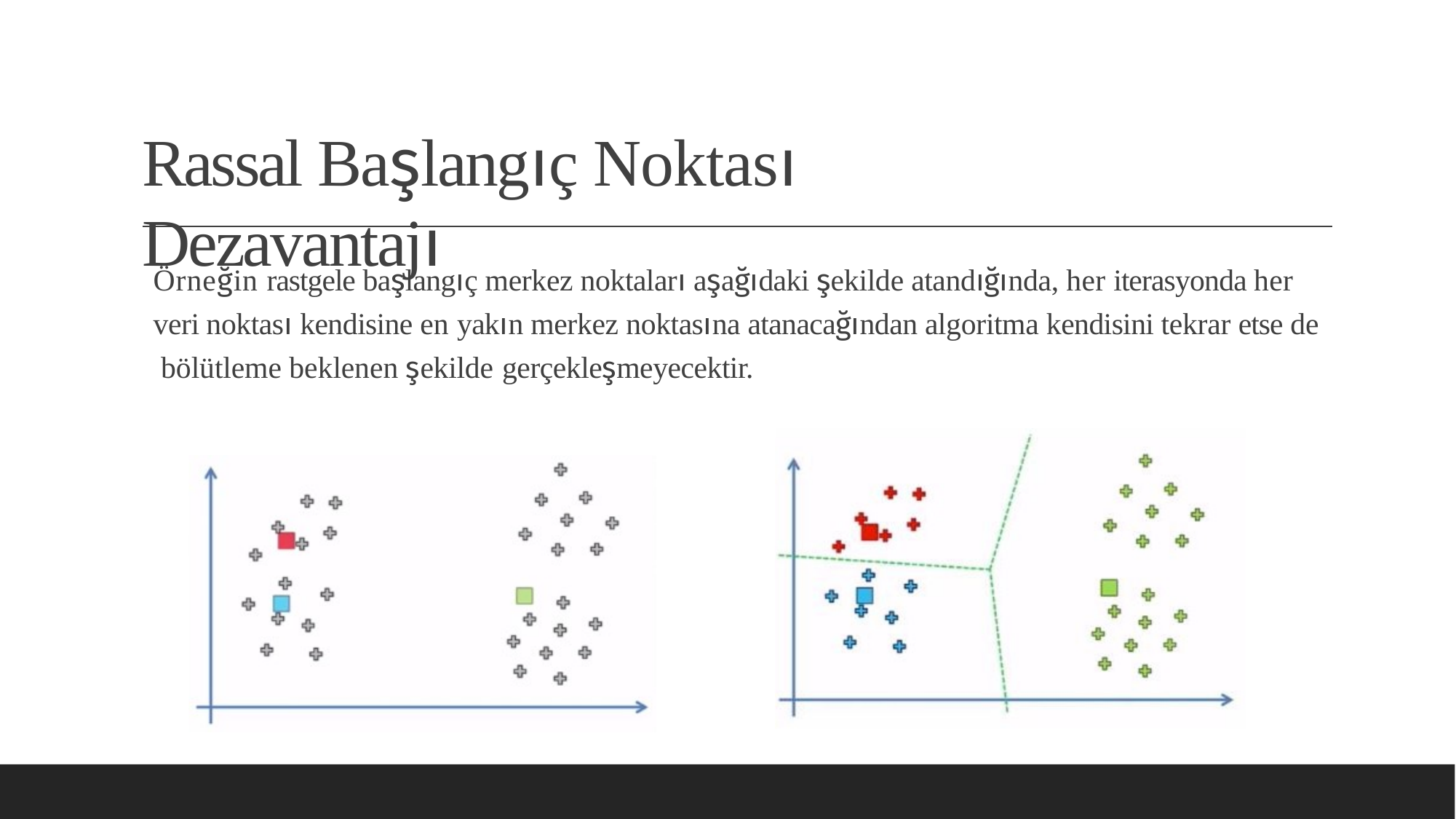

Rassal Başlangıç Noktası Dezavantajı

Örneğin rastgele başlangıç merkez noktaları aşağıdaki şekilde atandığında, her iterasyonda her  veri noktası kendisine en yakın merkez noktasına atanacağından algoritma kendisini tekrar etse de  bölütleme beklenen şekilde gerçekleşmeyecektir.